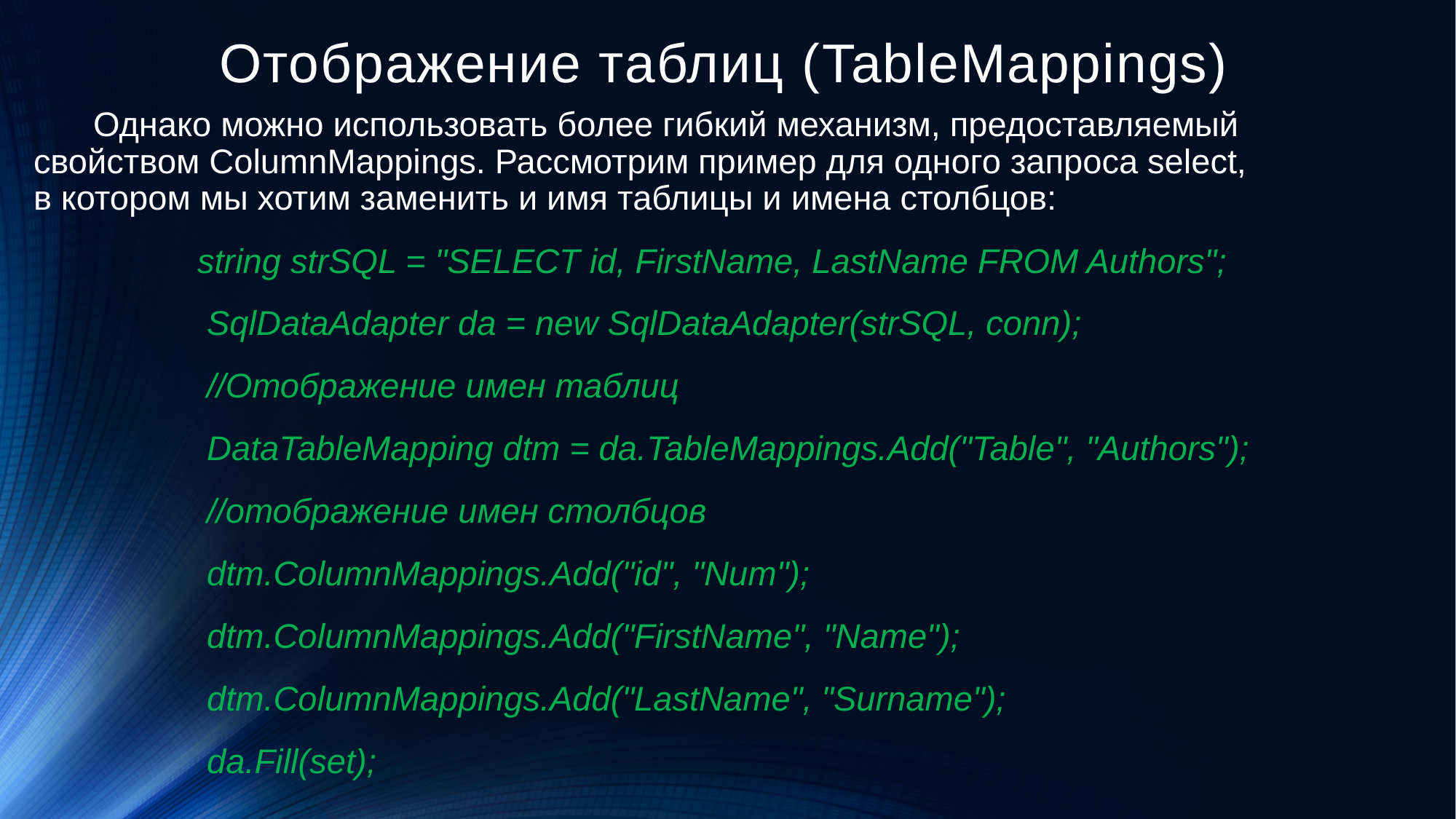

# Отображение таблиц (TableMappings)
Однако можно использовать более гибкий механизм, предоставляемый свойством ColumnMappings. Рассмотрим пример для одного запроса select, в котором мы хотим заменить и имя таблицы и имена столбцов:
           string strSQL = "SELECT id, FirstName, LastName FROM Authors";
            SqlDataAdapter da = new SqlDataAdapter(strSQL, conn);
            //Отображение имен таблиц
            DataTableMapping dtm = da.TableMappings.Add("Table", "Authors");
            //отображение имен столбцов
            dtm.ColumnMappings.Add("id", "Num");
            dtm.ColumnMappings.Add("FirstName", "Name");
            dtm.ColumnMappings.Add("LastName", "Surname");
            da.Fill(set);